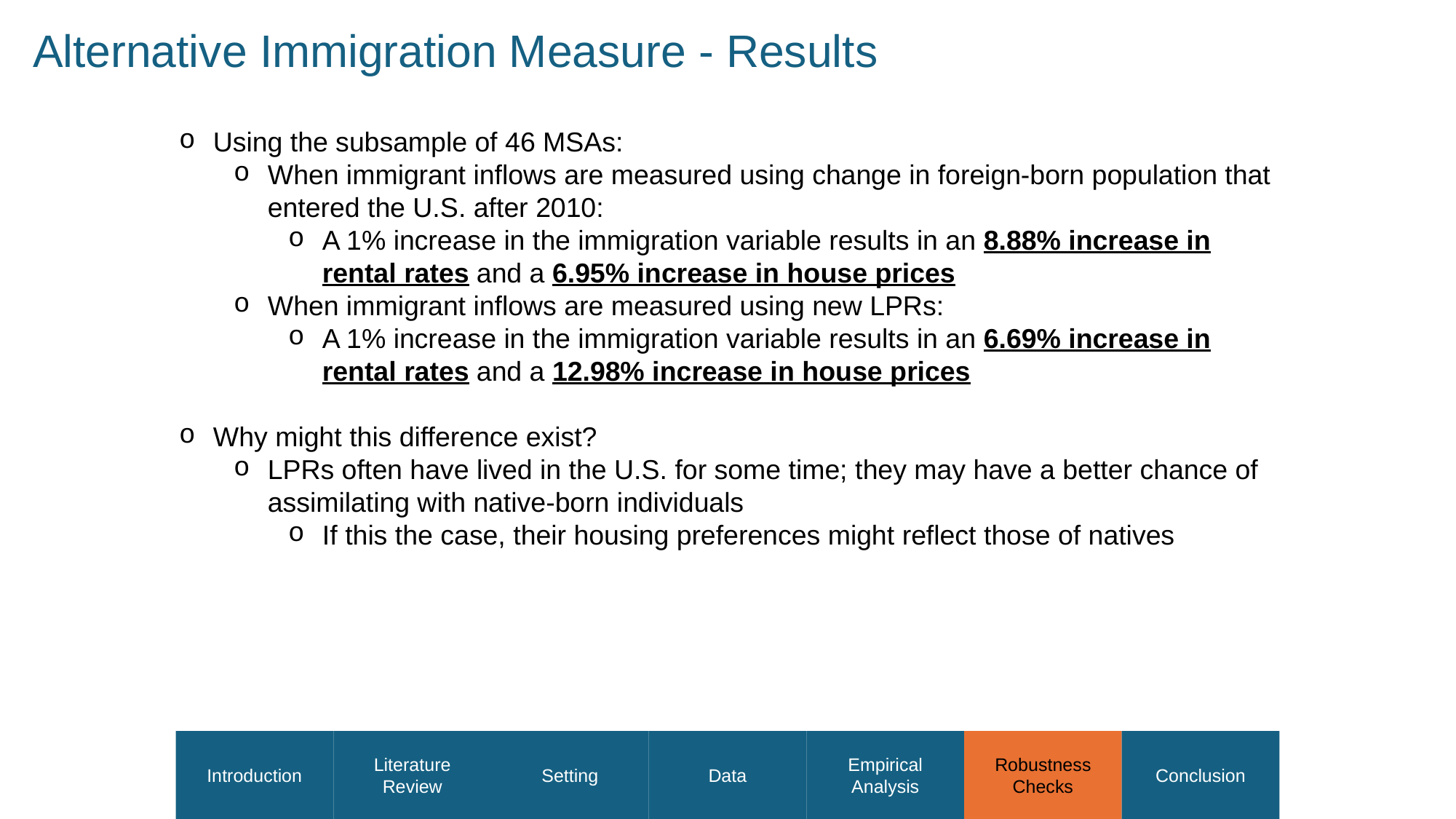

Alternative Immigration Measure - Results
Using the subsample of 46 MSAs:
When immigrant inflows are measured using change in foreign-born population that entered the U.S. after 2010:
A 1% increase in the immigration variable results in an 8.88% increase in rental rates and a 6.95% increase in house prices
When immigrant inflows are measured using new LPRs:
A 1% increase in the immigration variable results in an 6.69% increase in rental rates and a 12.98% increase in house prices

Why might this difference exist?
LPRs often have lived in the U.S. for some time; they may have a better chance of assimilating with native-born individuals
If this the case, their housing preferences might reflect those of natives
Introduction
Literature Review
Setting
Data
Empirical Analysis
Robustness Checks
Conclusion